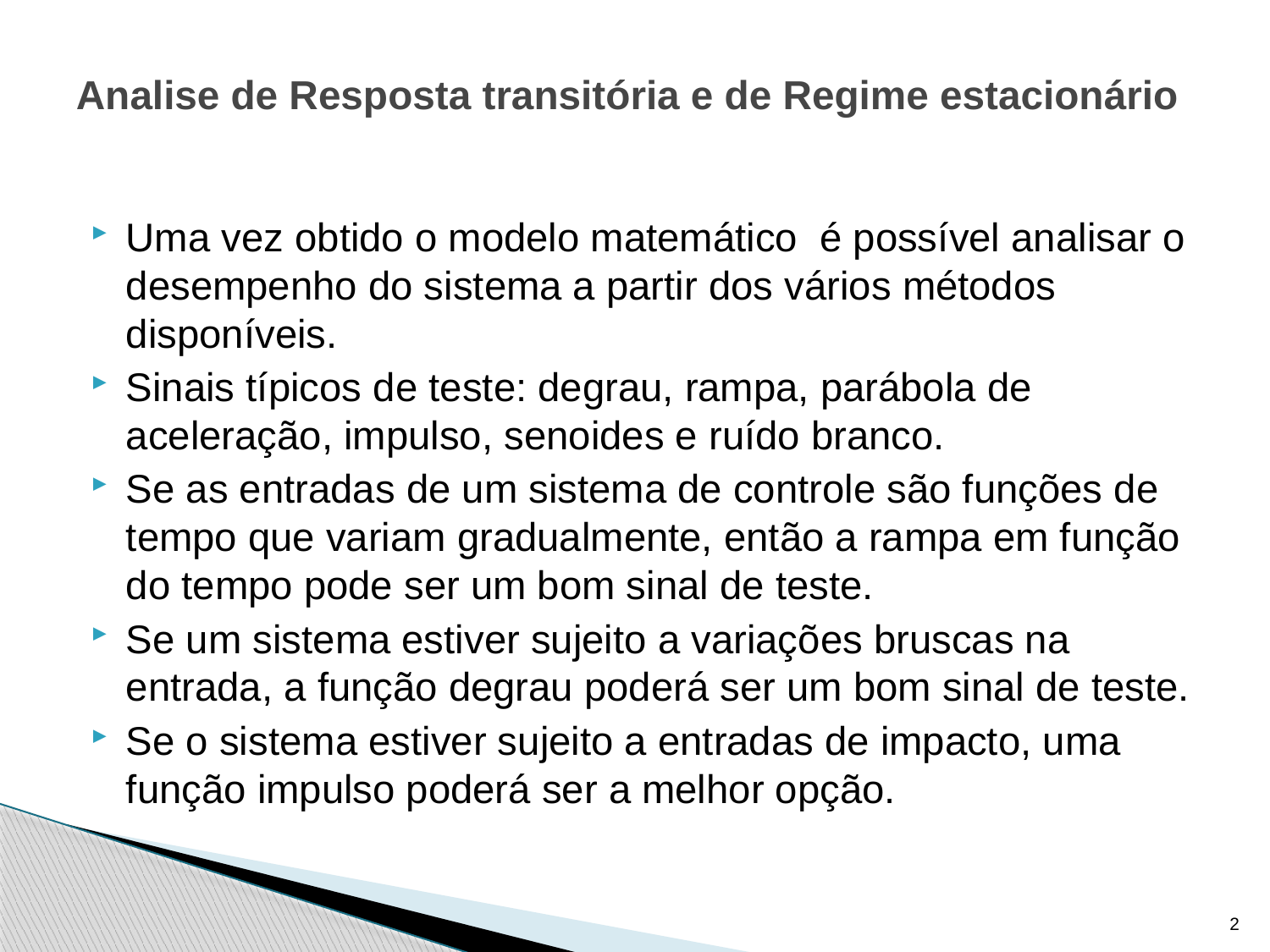

# Analise de Resposta transitória e de Regime estacionário
Uma vez obtido o modelo matemático  é possível analisar o desempenho do sistema a partir dos vários métodos disponíveis.
Sinais típicos de teste: degrau, rampa, parábola de aceleração, impulso, senoides e ruído branco.
Se as entradas de um sistema de controle são funções de tempo que variam gradualmente, então a rampa em função do tempo pode ser um bom sinal de teste.
Se um sistema estiver sujeito a variações bruscas na entrada, a função degrau poderá ser um bom sinal de teste.
Se o sistema estiver sujeito a entradas de impacto, uma função impulso poderá ser a melhor opção.
2